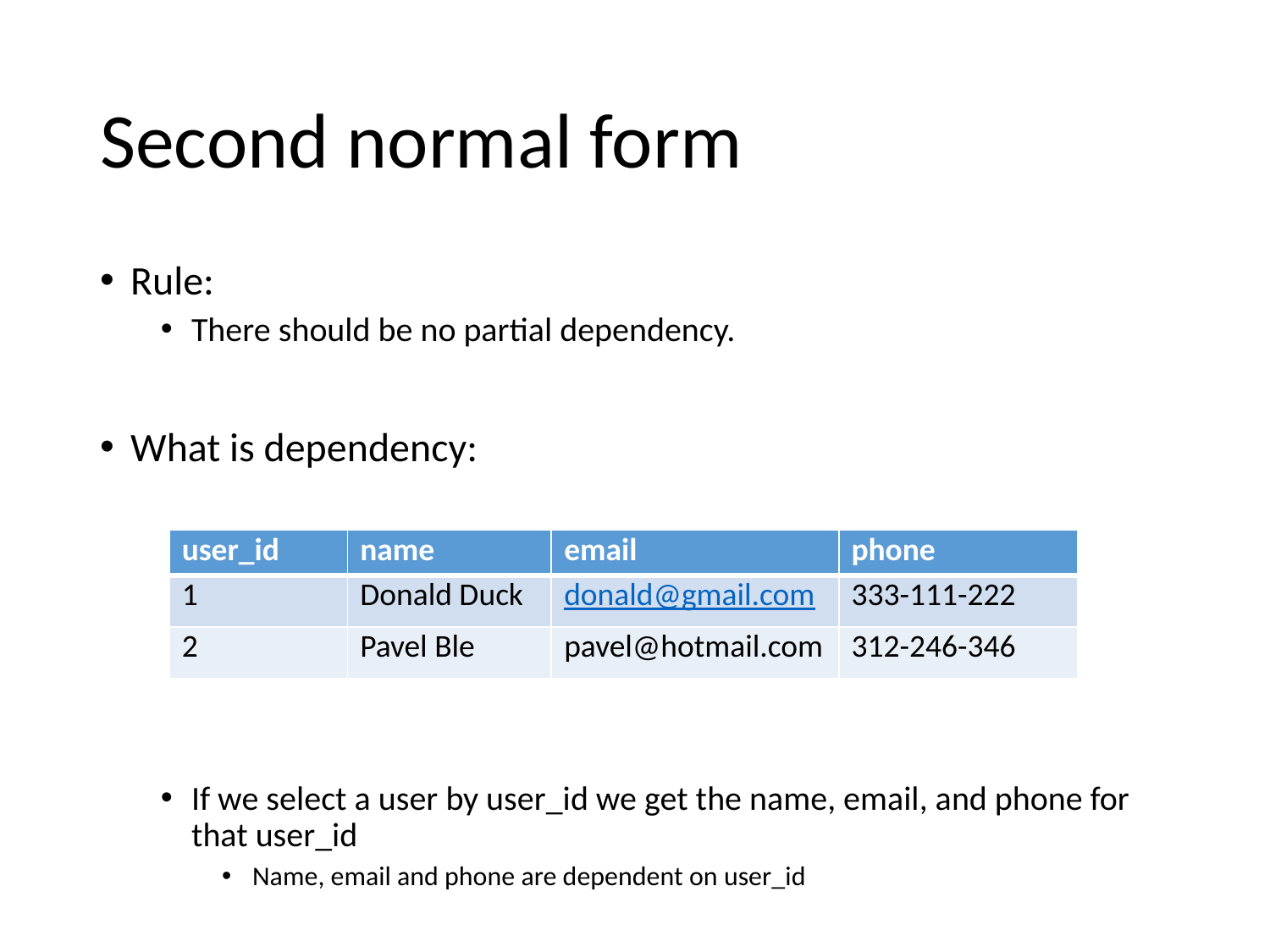

# Second normal form
Rule:
There should be no partial dependency.

What is dependency:

If we select a user by user_id we get the name, email, and phone for that user_id
Name, email and phone are dependent on user_id
| user\_id | name | email | phone |
| --- | --- | --- | --- |
| 1 | Donald Duck | donald@gmail.com | 333-111-222 |
| 2 | Pavel Ble | pavel@hotmail.com | 312-246-346 |